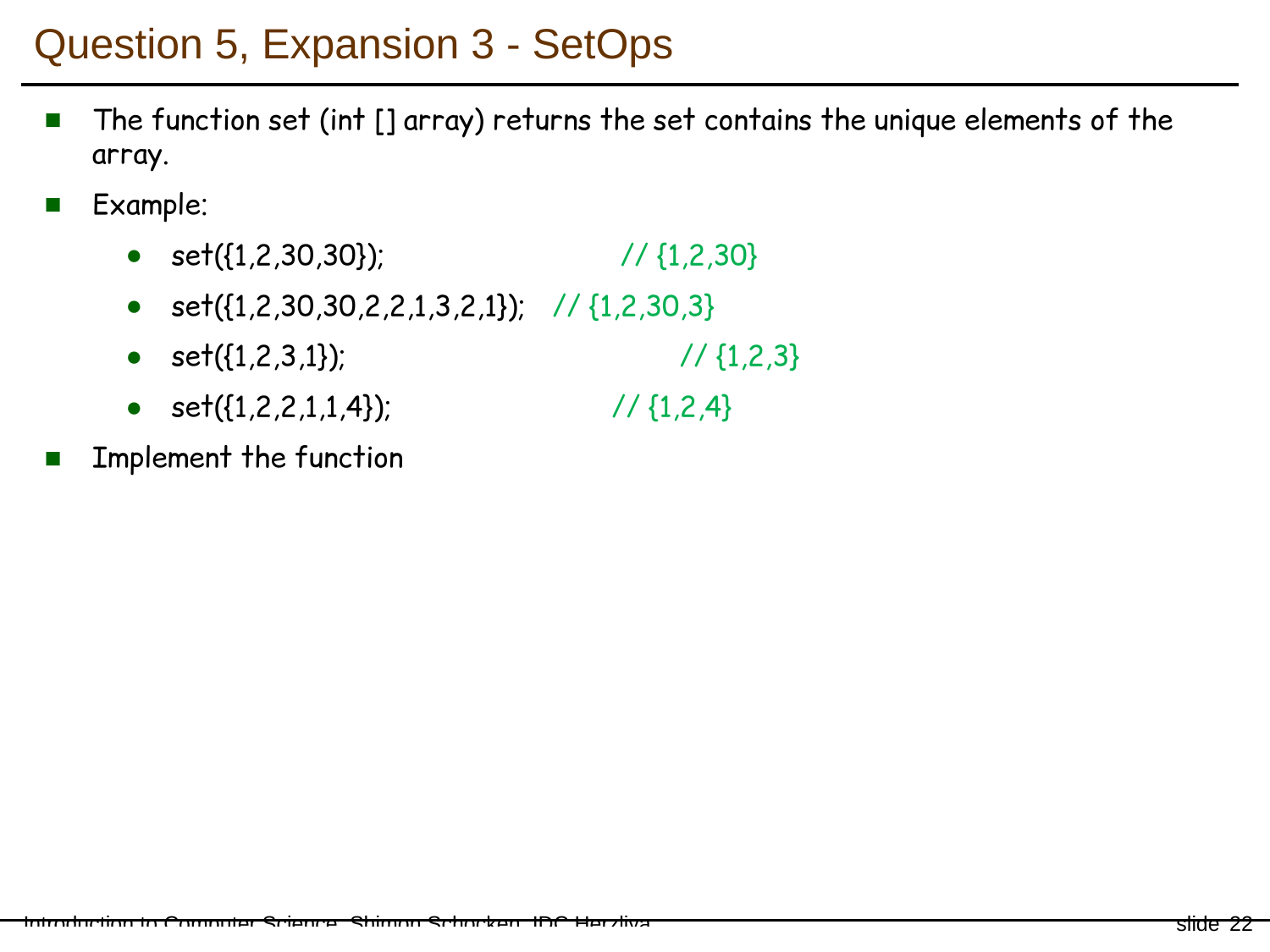

Question 5, Expansion 3 - SetOps

The function set (int [] array) returns the set contains the unique elements of the array.
Example:
set({1,2,30,30}); 		        // {1,2,30}
set({1,2,30,30,2,2,1,3,2,1});   // {1,2,30,3}
set({1,2,3,1}); 		               // {1,2,3}
set({1,2,2,1,1,4}); 		       // {1,2,4}
Implement the function